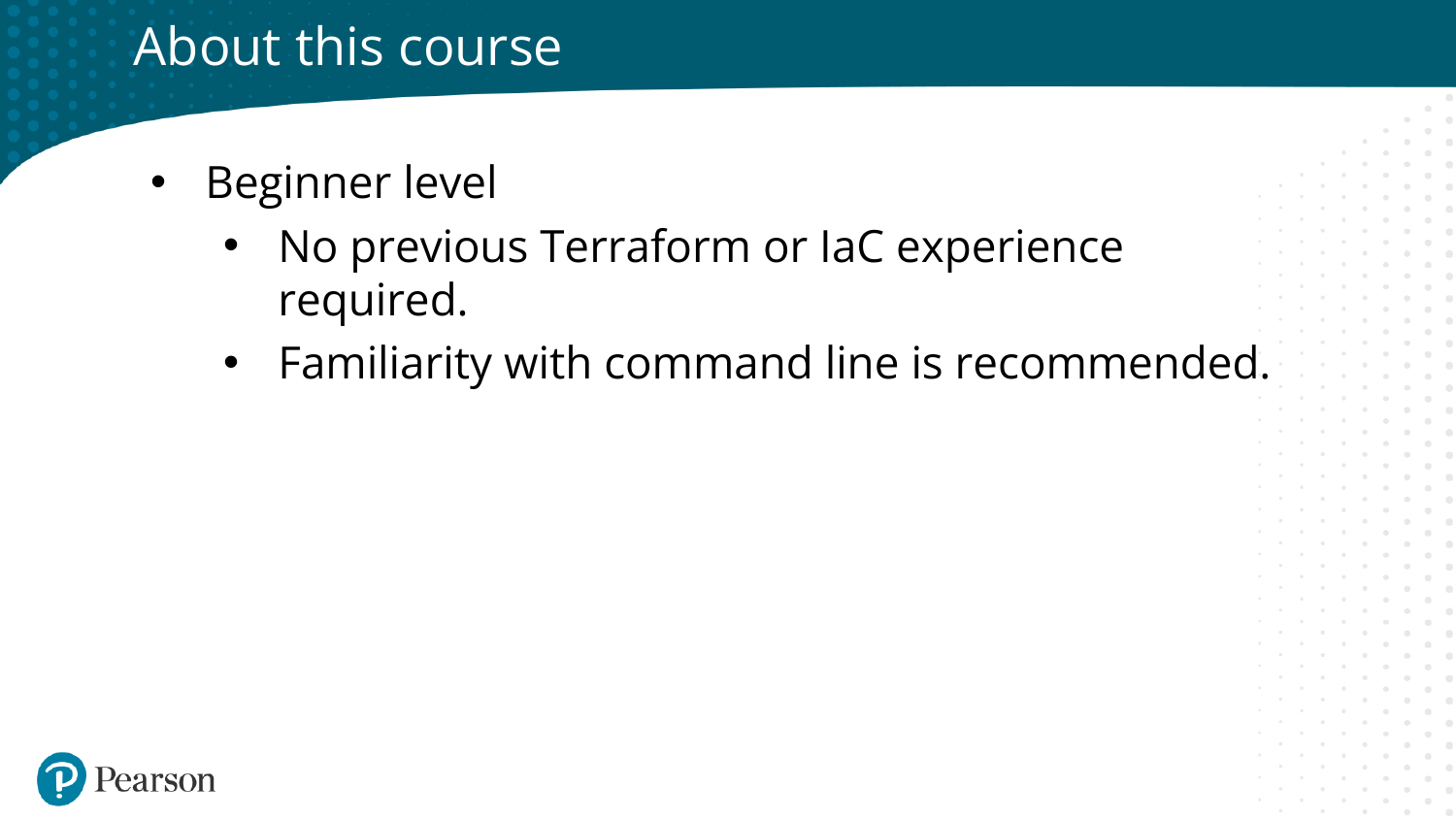

# About this course
Beginner level
No previous Terraform or IaC experience required.
Familiarity with command line is recommended.